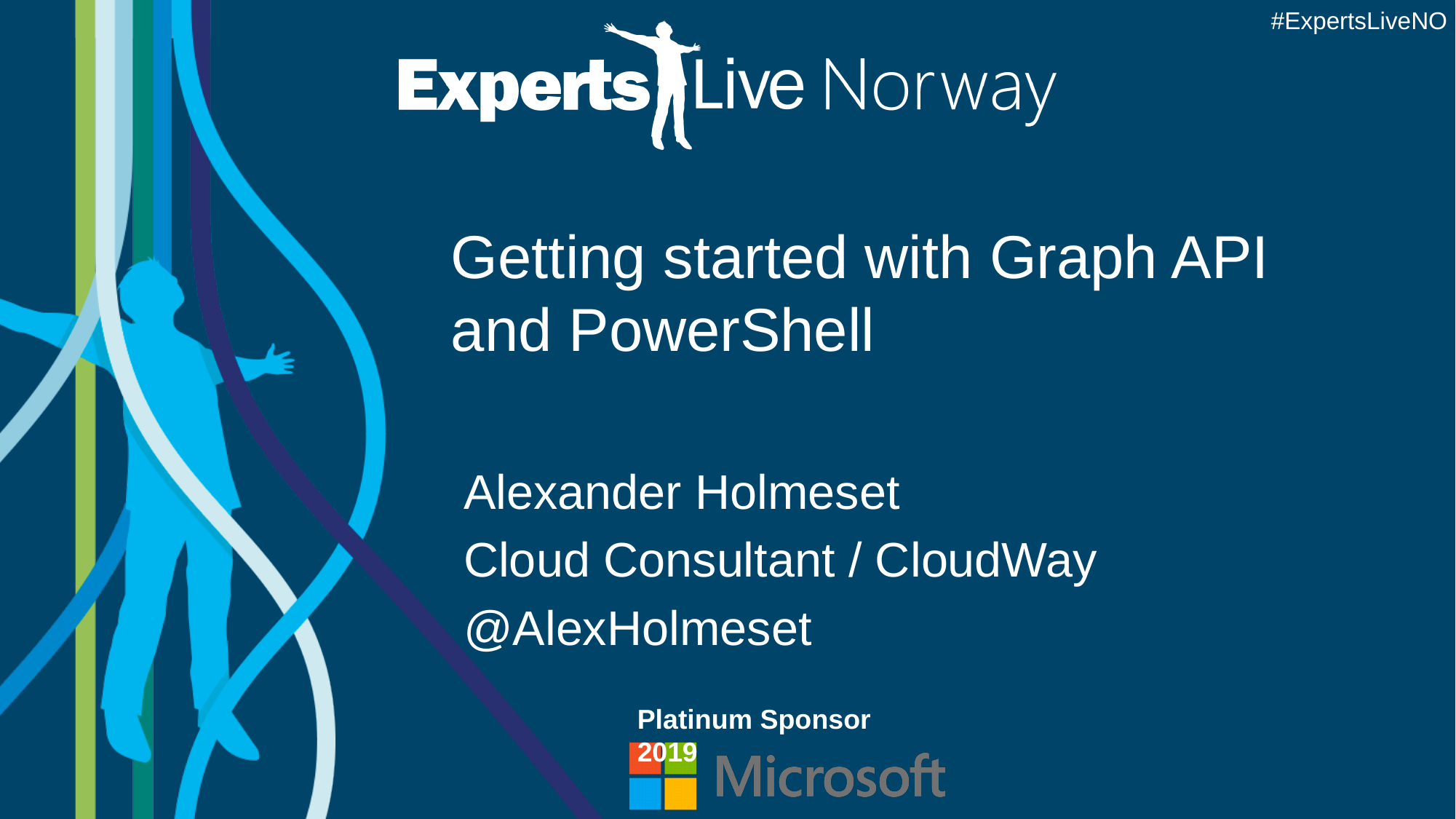

# Getting started with Graph API and PowerShell
Alexander Holmeset
Cloud Consultant / CloudWay
@AlexHolmeset